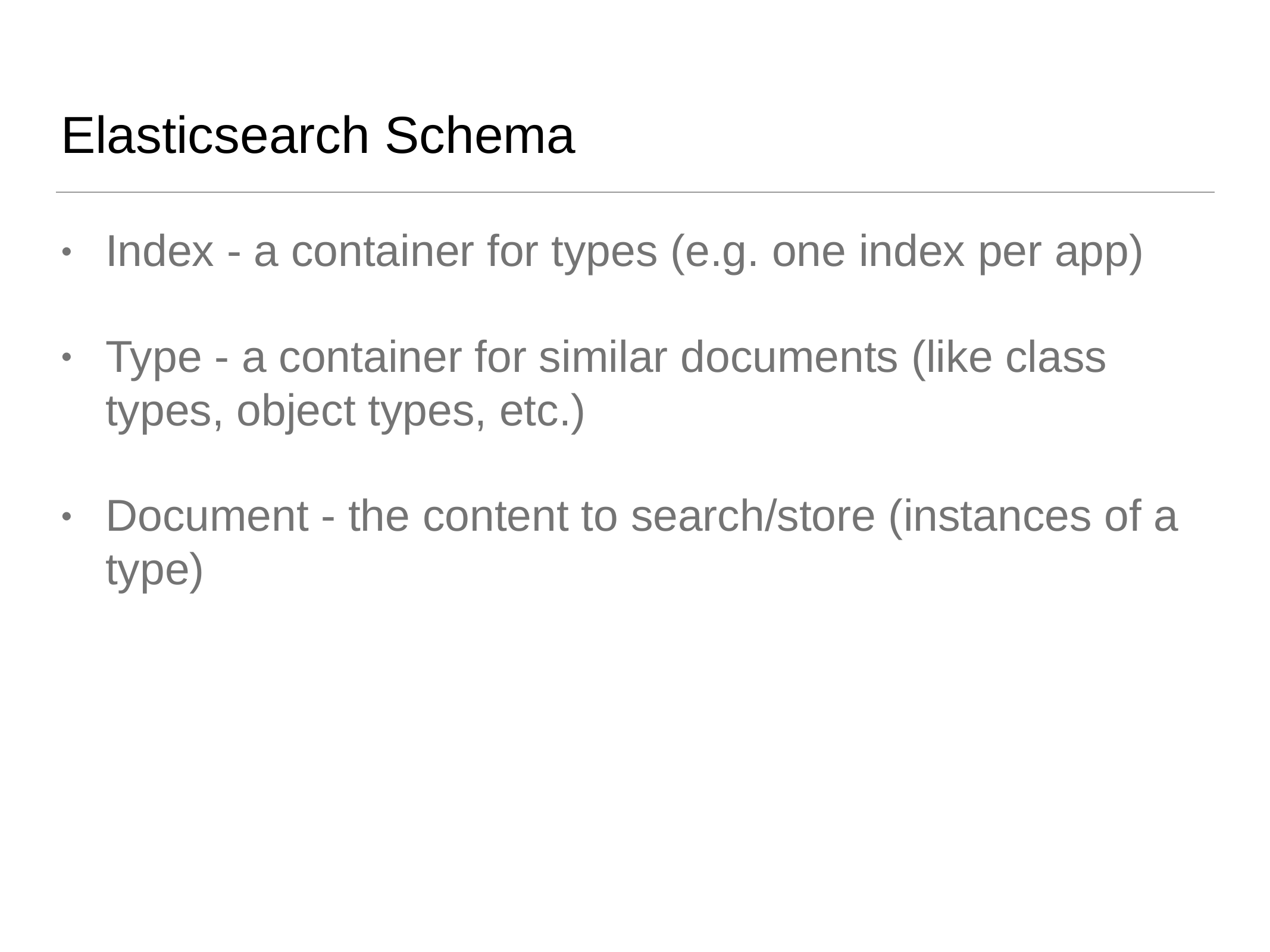

# Elasticsearch Schema
Index - a container for types (e.g. one index per app)
Type - a container for similar documents (like class types, object types, etc.)
Document - the content to search/store (instances of a type)